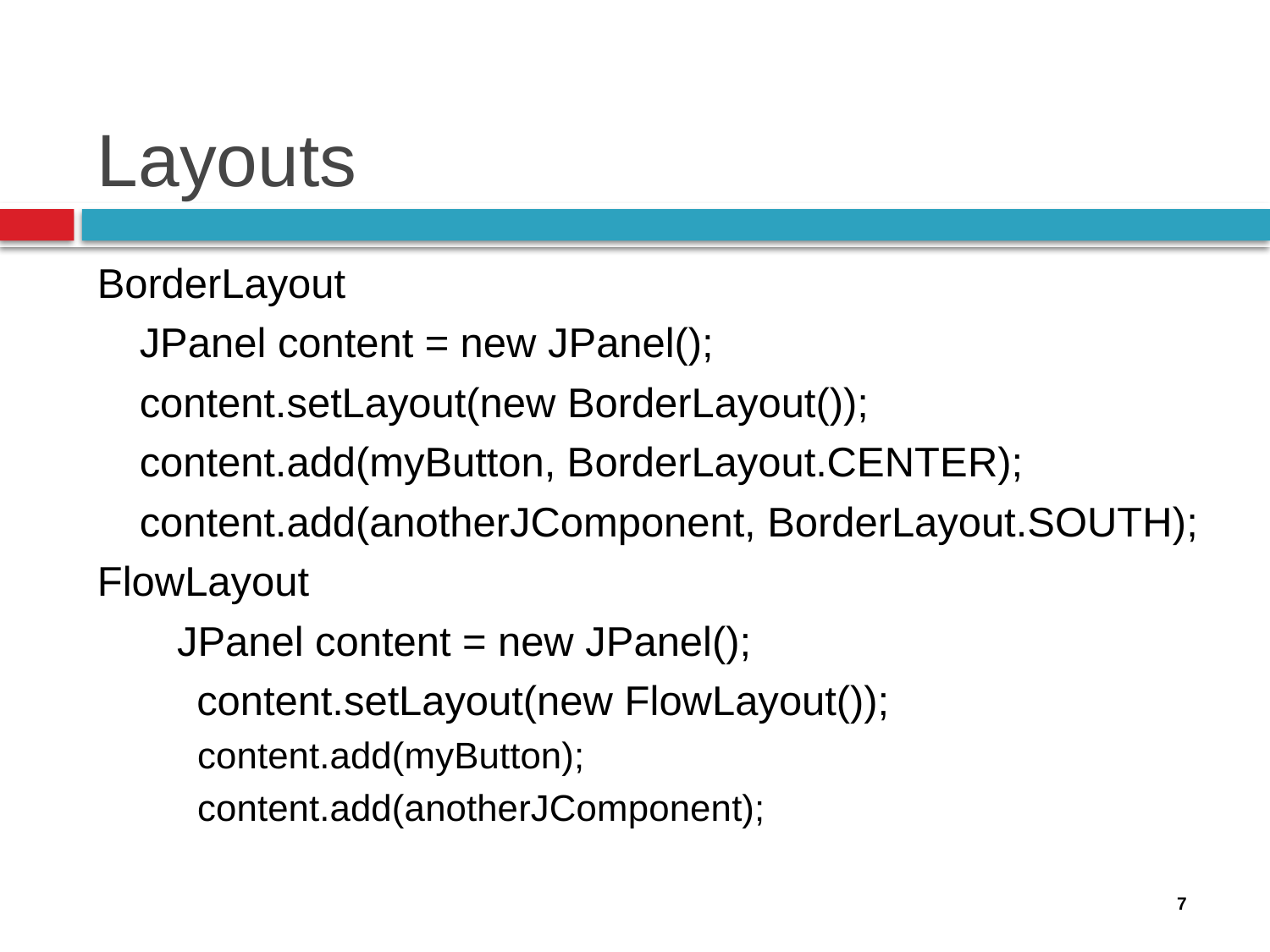

# Layouts
BorderLayout
		JPanel content = new JPanel();
		content.setLayout(new BorderLayout());
		content.add(myButton, BorderLayout.CENTER);
		content.add(anotherJComponent, BorderLayout.SOUTH);
FlowLayout
       JPanel content = new JPanel();
	     content.setLayout(new FlowLayout());
     content.add(myButton);
     content.add(anotherJComponent);